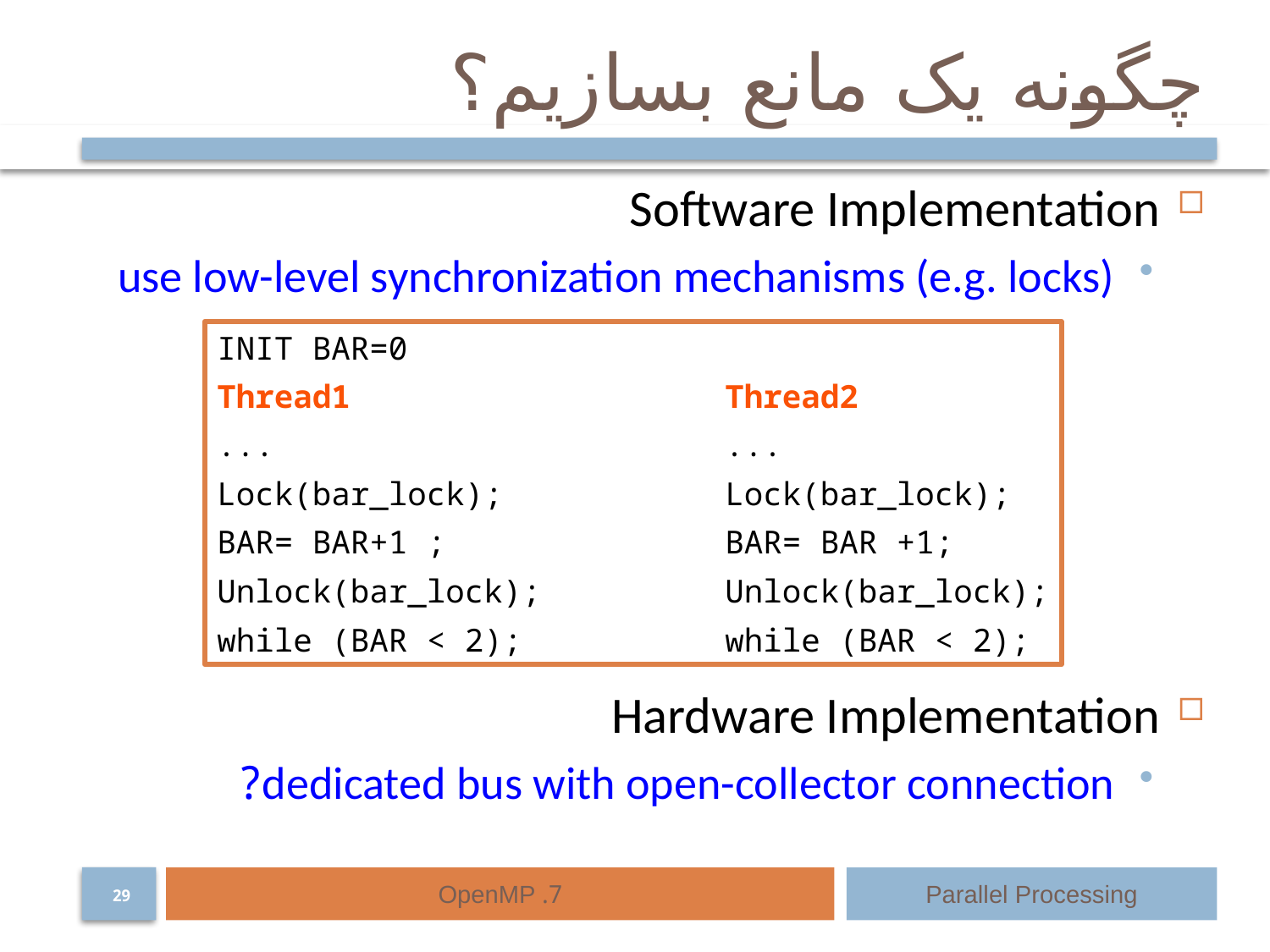

# چگونه یک مانع بسازیم؟
Software Implementation
use low-level synchronization mechanisms (e.g. locks)

Hardware Implementation
dedicated bus with open-collector connection?
INIT BAR=0
Thread1 			Thread2
... 				...
Lock(bar_lock); 		Lock(bar_lock);
BAR= BAR+1 ; 			BAR= BAR +1;
Unlock(bar_lock); 		Unlock(bar_lock);
while (BAR < 2); 		while (BAR < 2);
7. OpenMP
Parallel Processing
29